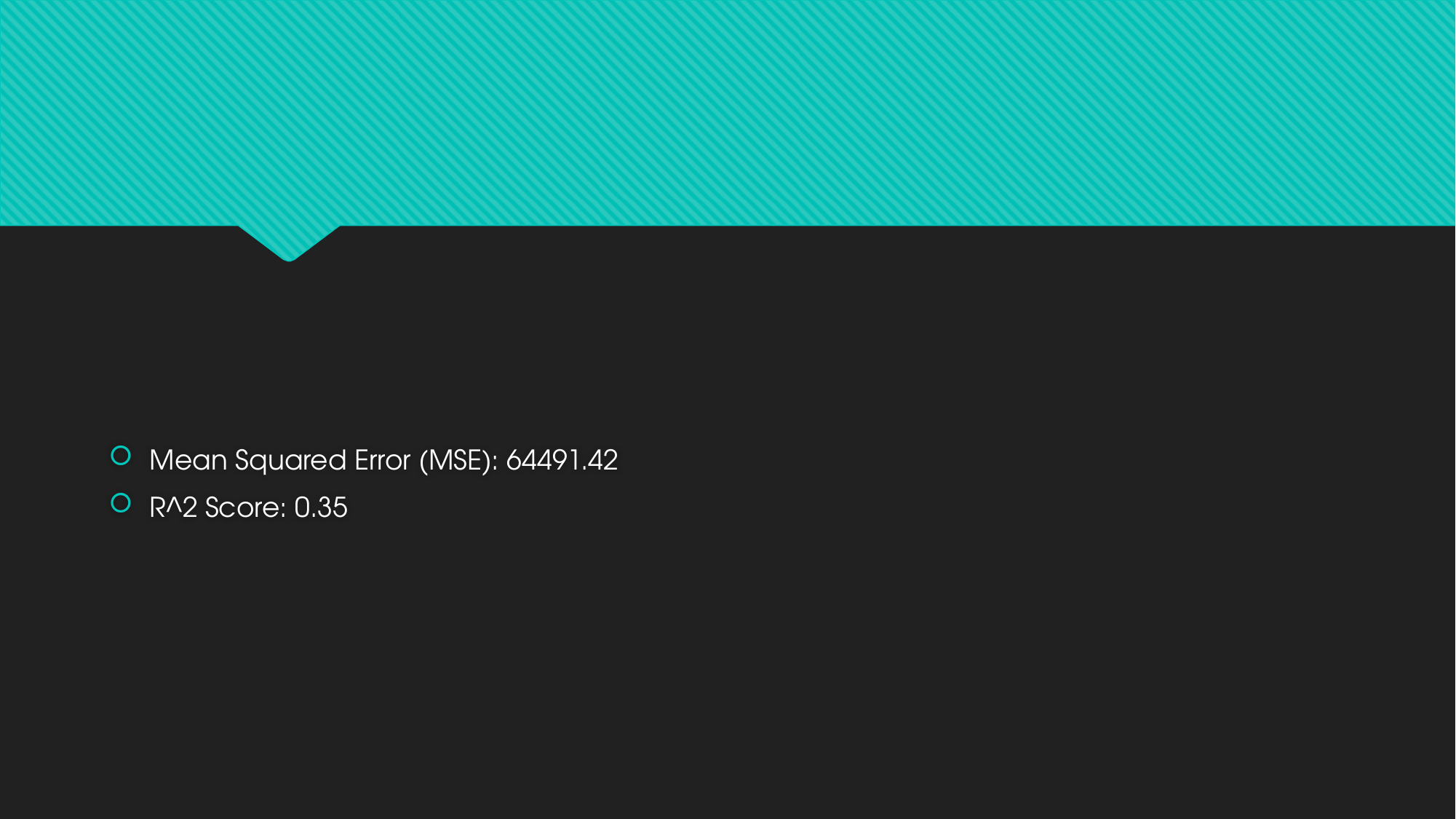

#
Mean Squared Error (MSE): 64491.42
R^2 Score: 0.35